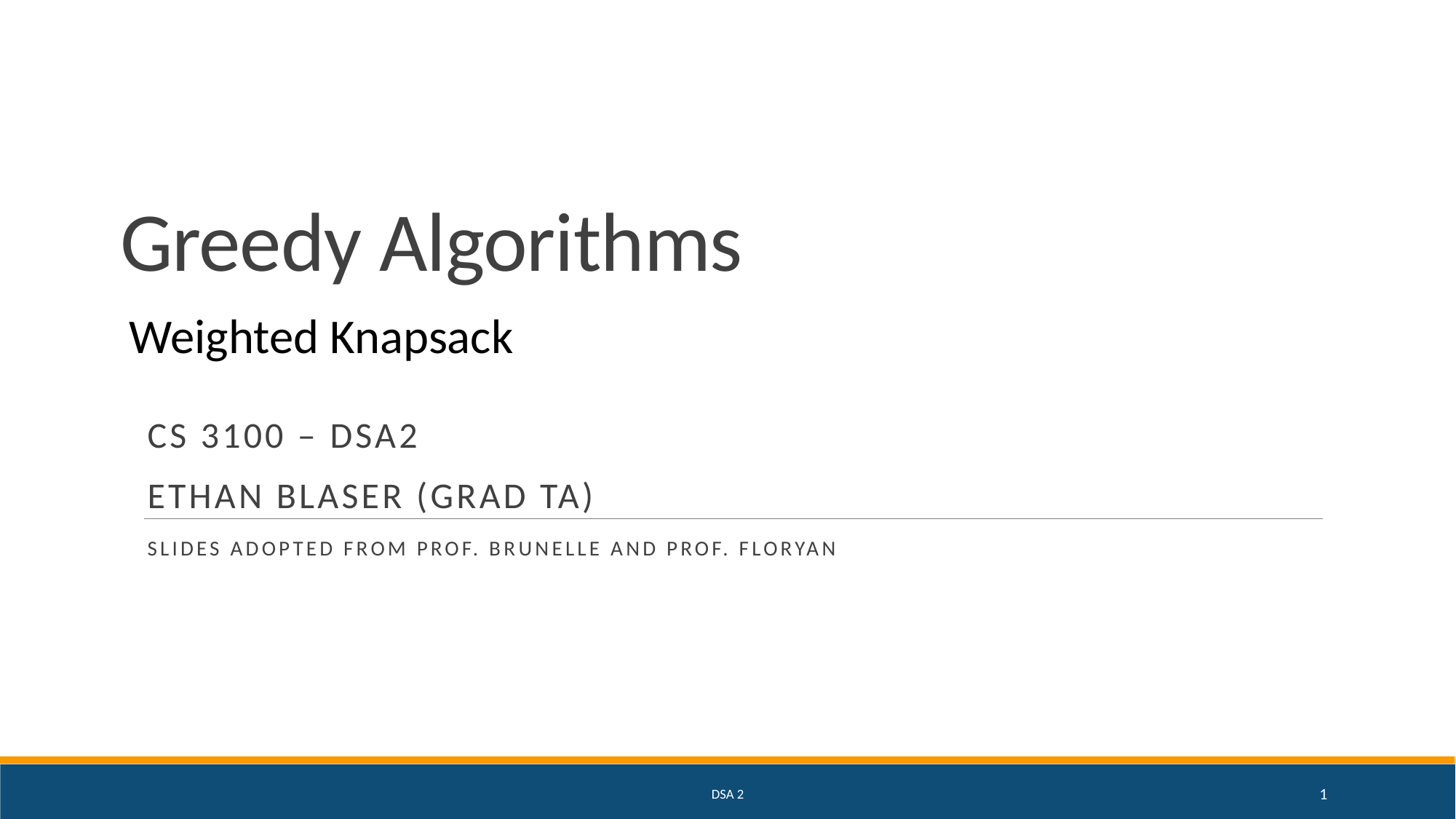

# Greedy Algorithms Greedy Algorithms
Weighted Knapsack
CS 3100 – DSA2
Ethan Blaser (Grad TA)
Slides adopted from Prof. Brunelle and Prof. Floryan
DSA 2
1